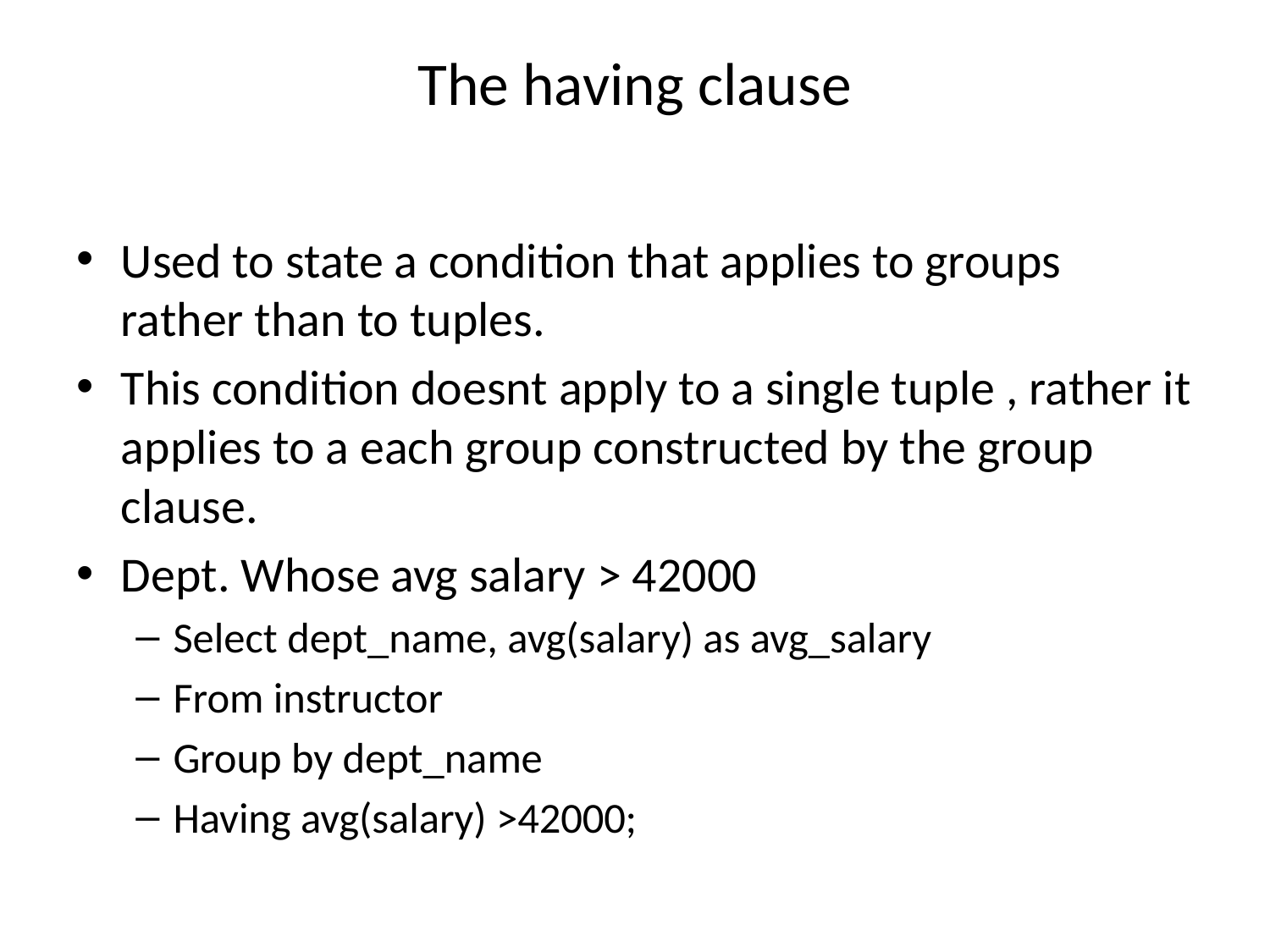

# The having clause
Used to state a condition that applies to groups rather than to tuples.
This condition doesnt apply to a single tuple , rather it applies to a each group constructed by the group clause.
Dept. Whose avg salary > 42000
Select dept_name, avg(salary) as avg_salary
From instructor
Group by dept_name
Having avg(salary) >42000;